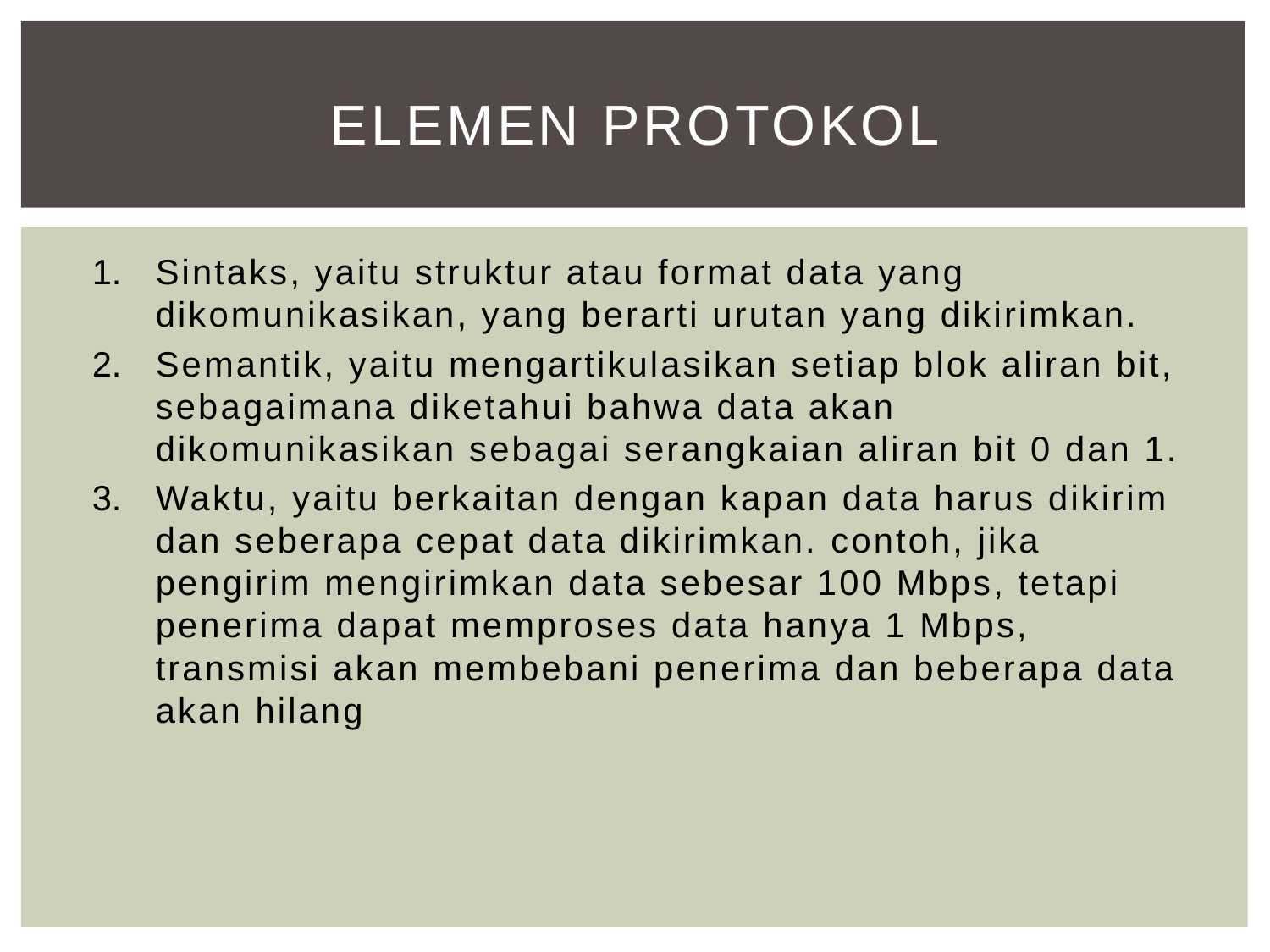

# Elemen protokol
Sintaks, yaitu struktur atau format data yang dikomunikasikan, yang berarti urutan yang dikirimkan.
Semantik, yaitu mengartikulasikan setiap blok aliran bit, sebagaimana diketahui bahwa data akan dikomunikasikan sebagai serangkaian aliran bit 0 dan 1.
Waktu, yaitu berkaitan dengan kapan data harus dikirim dan seberapa cepat data dikirimkan. contoh, jika pengirim mengirimkan data sebesar 100 Mbps, tetapi penerima dapat memproses data hanya 1 Mbps, transmisi akan membebani penerima dan beberapa data akan hilang